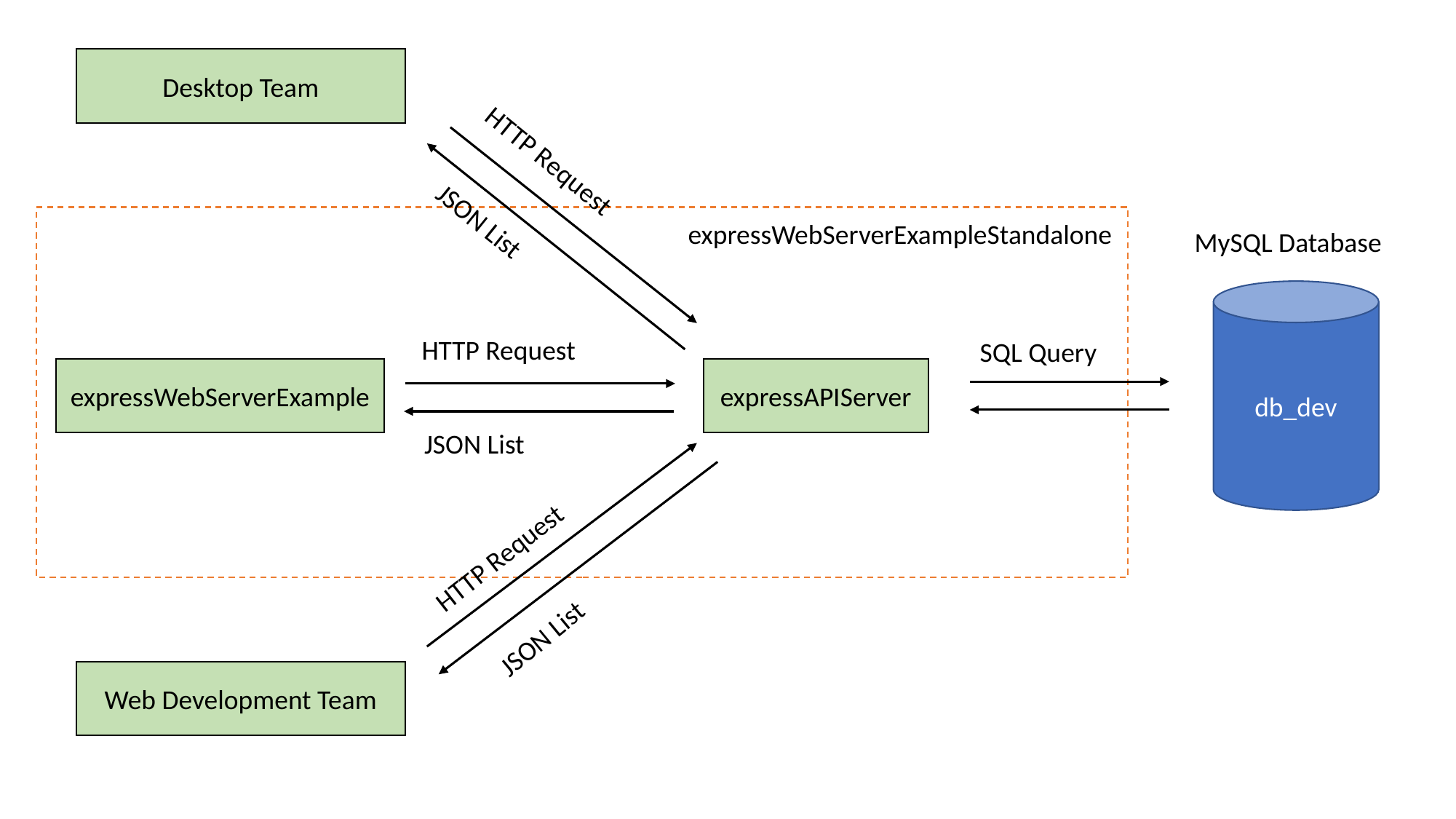

Desktop Team
HTTP Request
JSON List

expressWebServerExampleStandalone
MySQL Database
db_dev
HTTP Request
SQL Query
expressWebServerExample
expressAPIServer
JSON List
HTTP Request
JSON List
Web Development Team